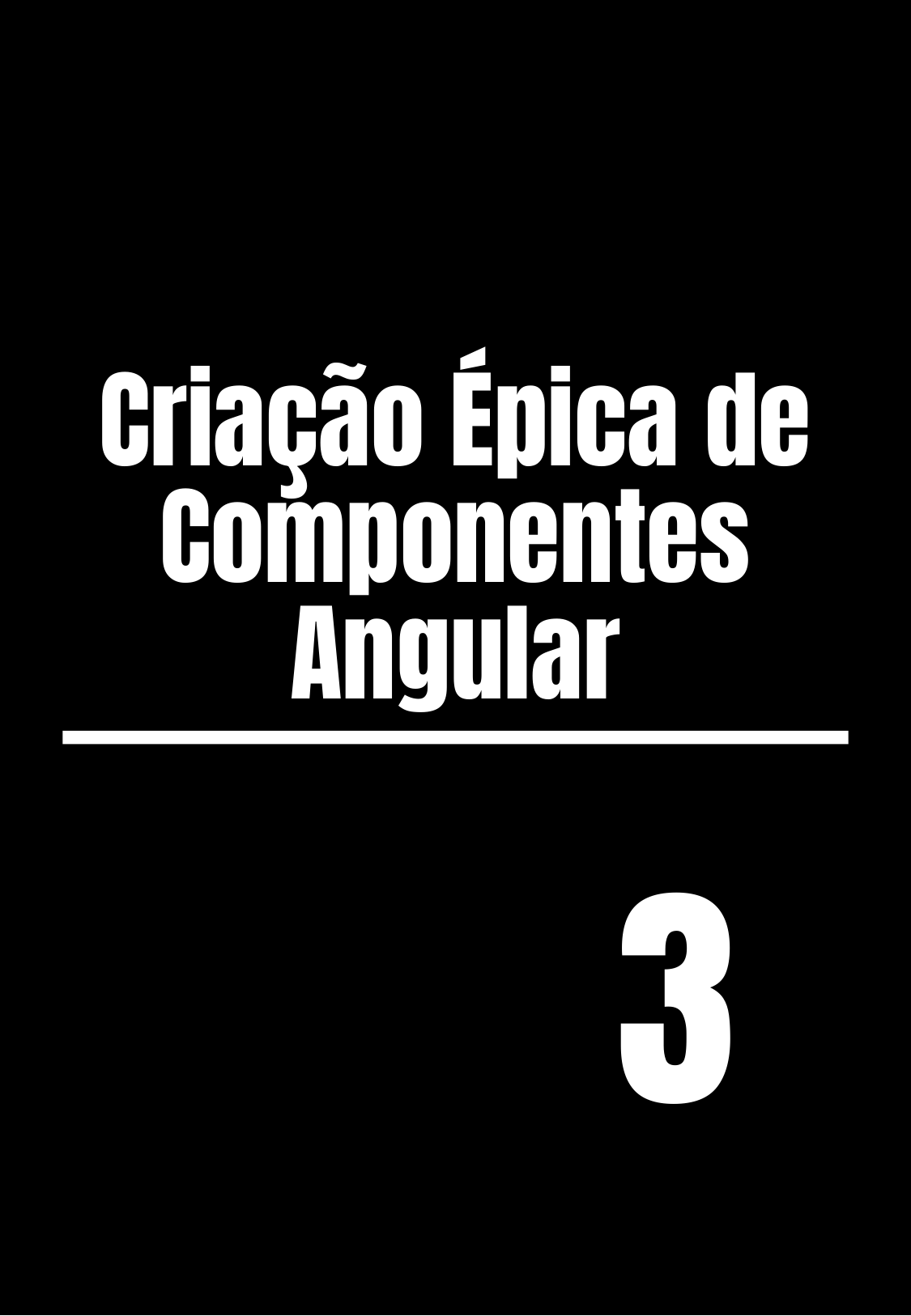

# Criação Épica de Componentes Angular

3